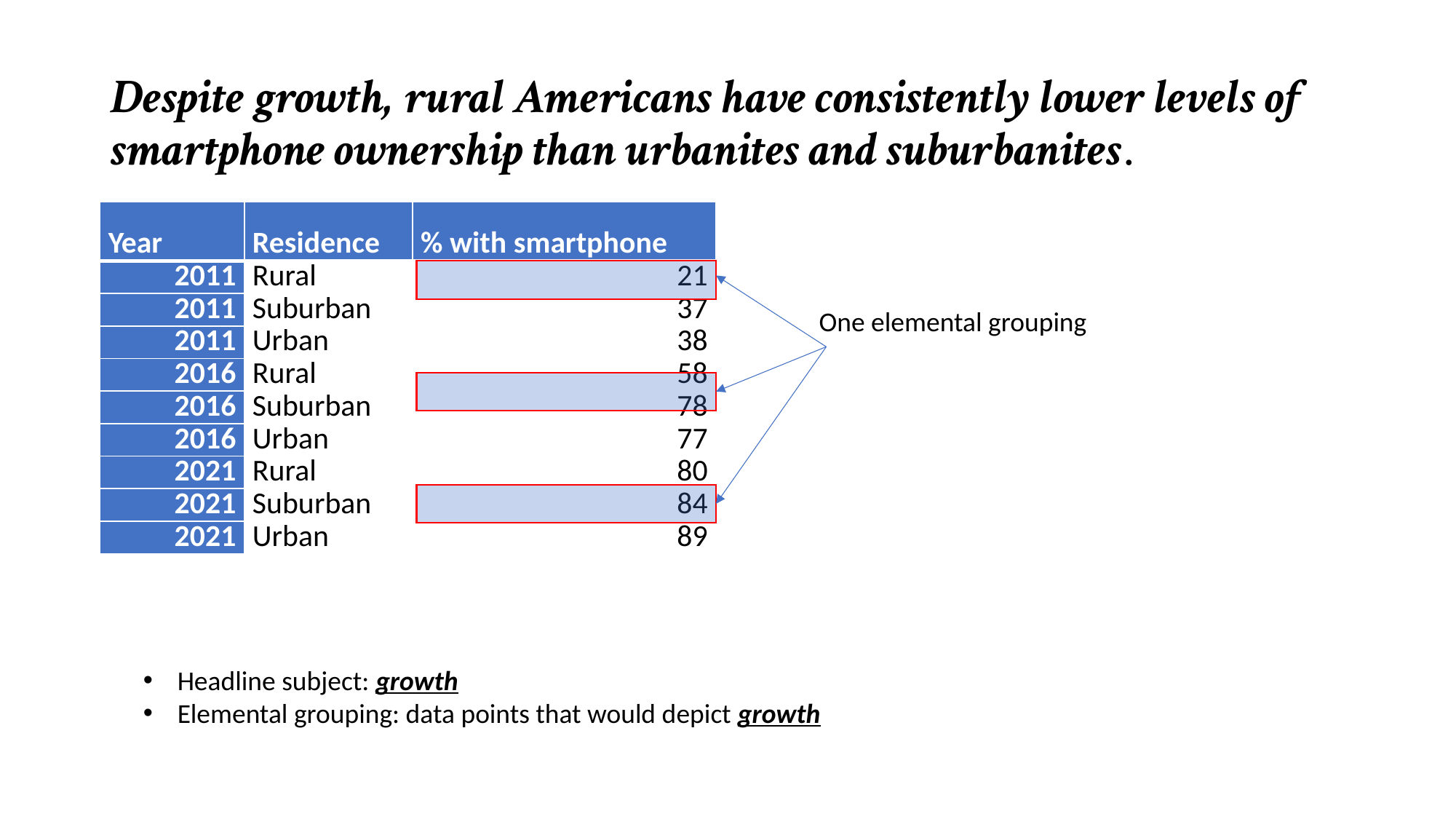

# Despite growth, rural Americans have consistently lower levels of smartphone ownership than urbanites and suburbanites.
| Year | Residence | % with smartphone |
| --- | --- | --- |
| 2011 | Rural | 21 |
| 2011 | Suburban | 37 |
| 2011 | Urban | 38 |
| 2016 | Rural | 58 |
| 2016 | Suburban | 78 |
| 2016 | Urban | 77 |
| 2021 | Rural | 80 |
| 2021 | Suburban | 84 |
| 2021 | Urban | 89 |

One elemental grouping

Headline subject: growth
Elemental grouping: data points that would depict growth